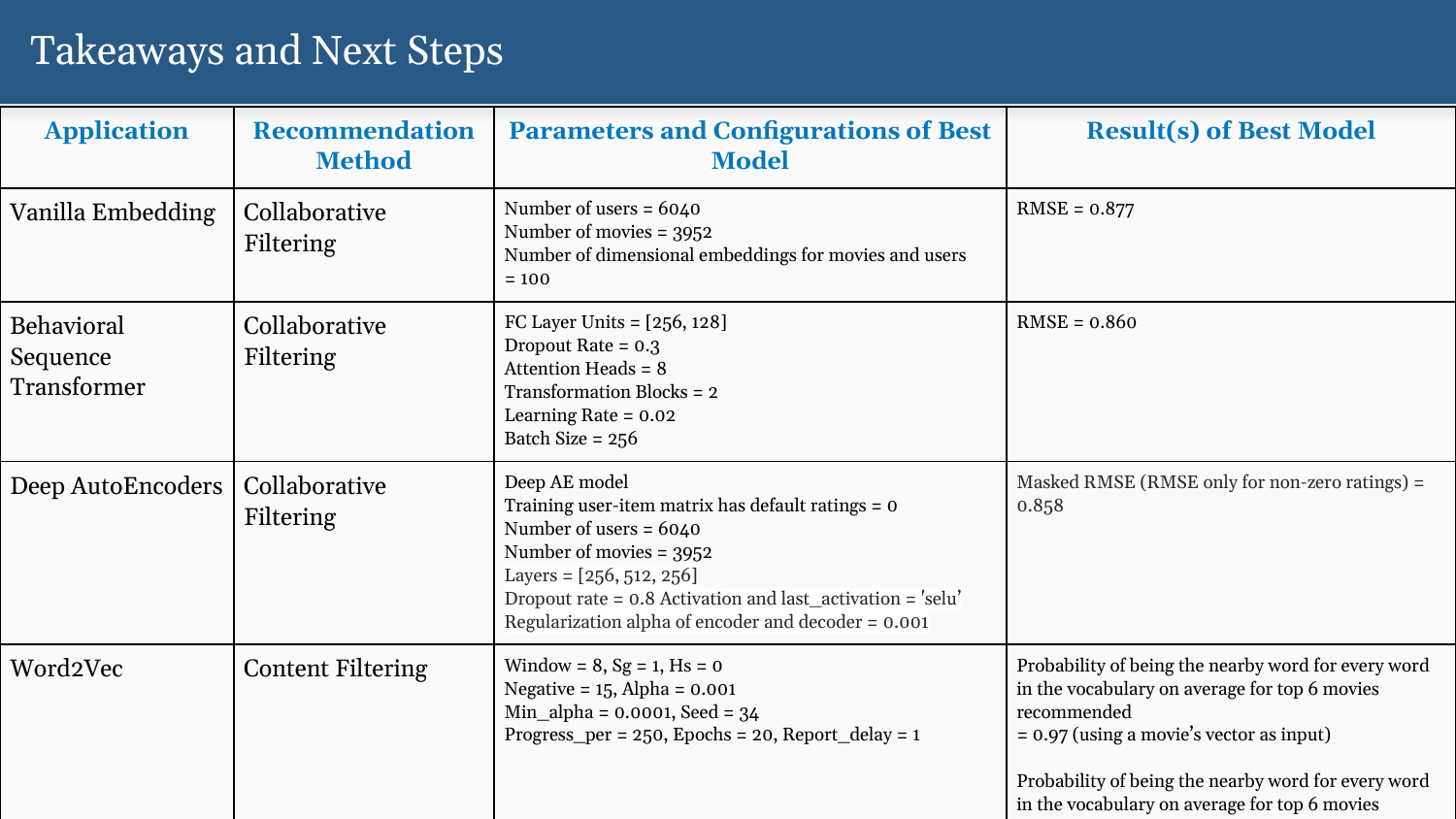

# Takeaways and Next Steps
| Application | Recommendation Method | Parameters and Configurations of Best Model | Result(s) of Best Model |
| --- | --- | --- | --- |
| Vanilla Embedding | Collaborative Filtering | Number of users = 6040 Number of movies = 3952 Number of dimensional embeddings for movies and users = 100 | RMSE = 0.877 |
| Behavioral Sequence Transformer | Collaborative Filtering | FC Layer Units = [256, 128] Dropout Rate = 0.3 Attention Heads = 8 Transformation Blocks = 2 Learning Rate = 0.02 Batch Size = 256 | RMSE = 0.860 |
| Deep AutoEncoders | Collaborative Filtering | Deep AE model Training user-item matrix has default ratings = 0 Number of users = 6040 Number of movies = 3952 Layers = [256, 512, 256] Dropout rate = 0.8 Activation and last\_activation = 'selu’ Regularization alpha of encoder and decoder = 0.001 | Masked RMSE (RMSE only for non-zero ratings) = 0.858 |
| Word2Vec | Content Filtering | Window = 8, Sg = 1, Hs = 0 Negative = 15, Alpha = 0.001 Min\_alpha = 0.0001, Seed = 34 Progress\_per = 250, Epochs = 20, Report\_delay = 1 | Probability of being the nearby word for every word in the vocabulary on average for top 6 movies recommended = 0.97 (using a movie’s vector as input) Probability of being the nearby word for every word in the vocabulary on average for top 6 movies recommended = 0.92 (using average of all the vectors of movie that user watches as input) |